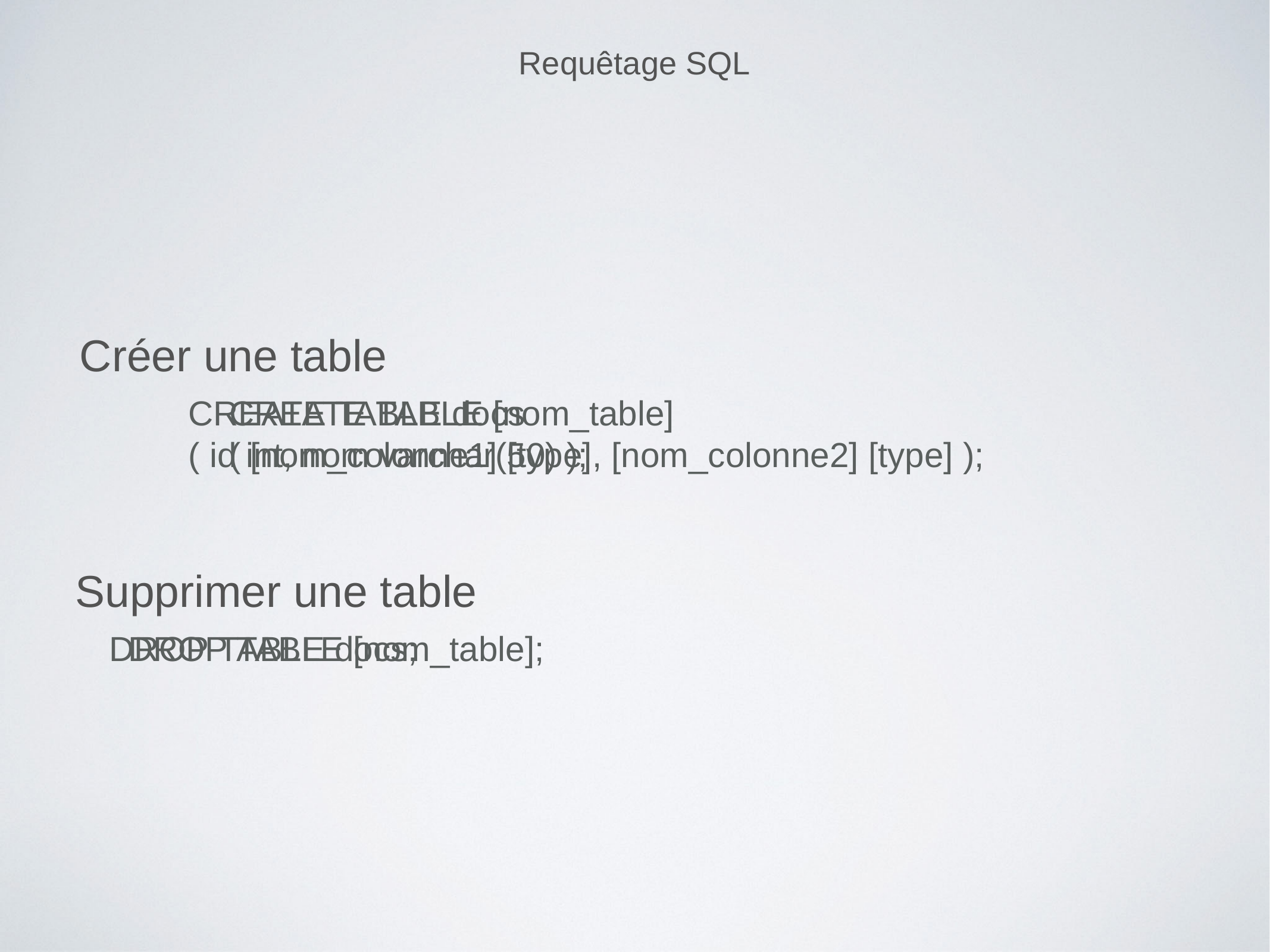

Requêtage SQL
Créer une table
CREATE TABLE [nom_table]
( [nom_colonne1] [type], [nom_colonne2] [type] );
CREATE TABLE docs
( id int, nom varchar(50) );
Supprimer une table
DROP TABLE [nom_table];
DROP TABLE docs;